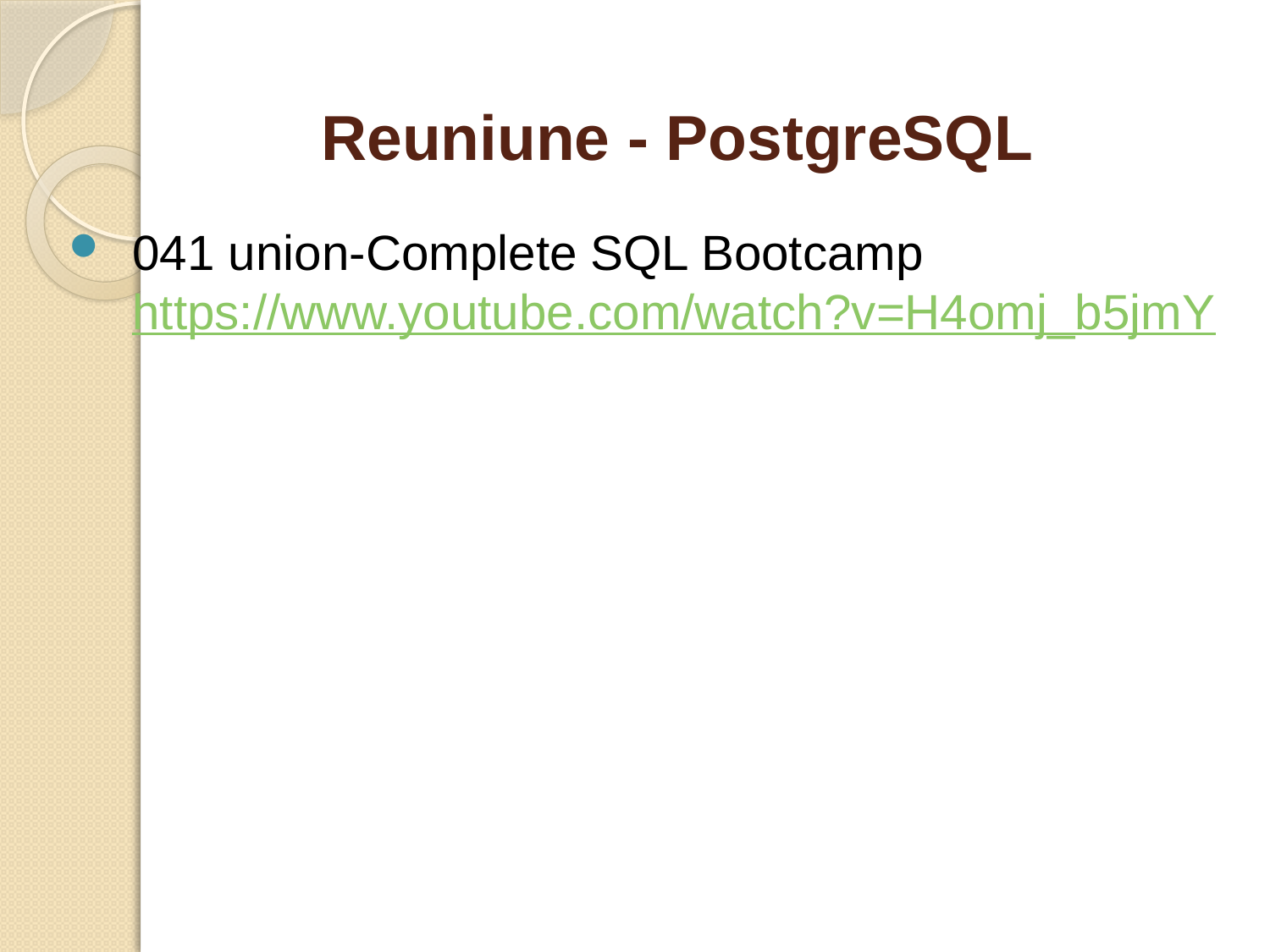

# Reuniune - PostgreSQL

041 union-Complete SQL Bootcamp https://www.youtube.com/watch?v=H4omj_b5jmY